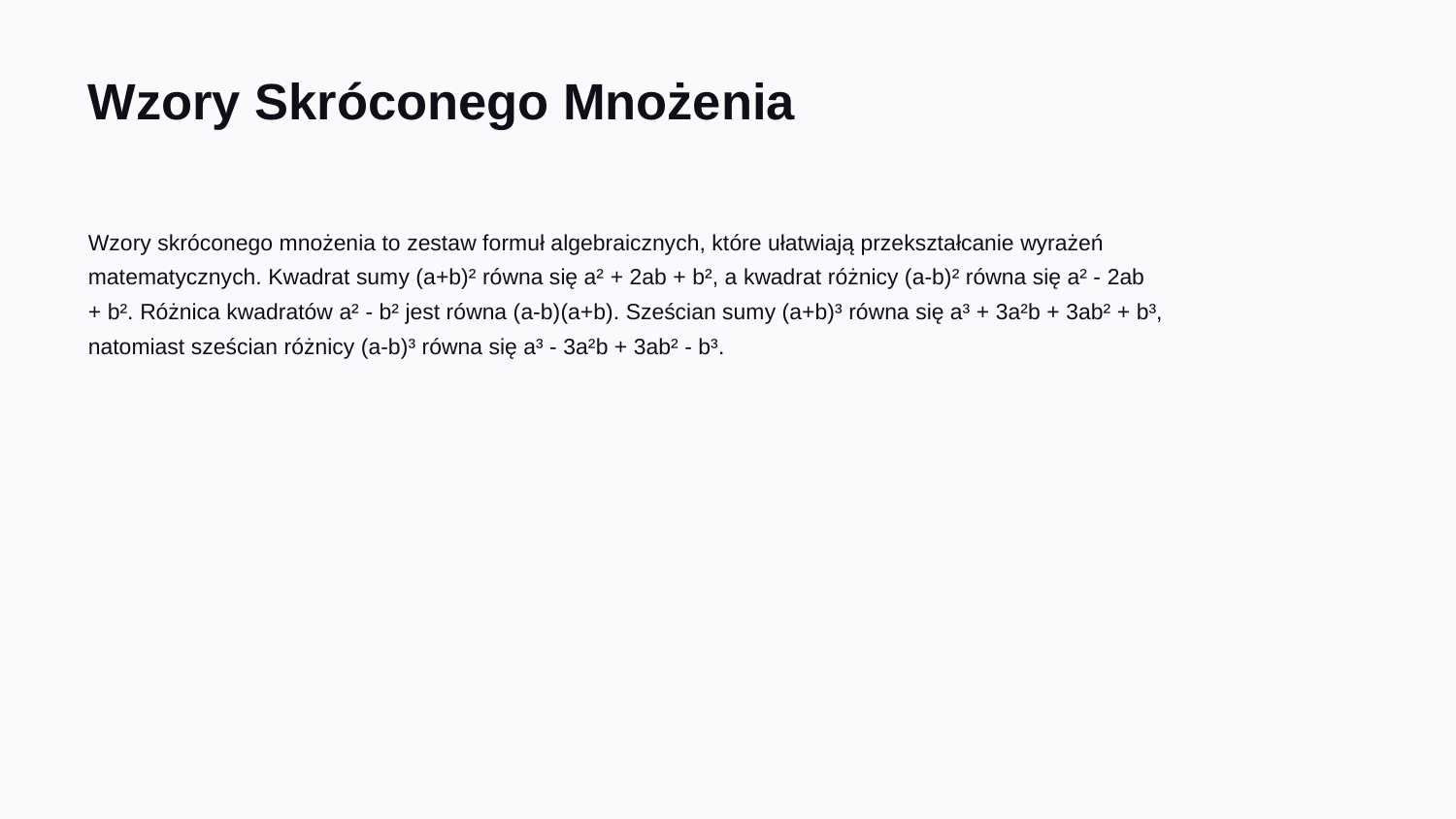

Wzory Skróconego Mnożenia
Wzory skróconego mnożenia to zestaw formuł algebraicznych, które ułatwiają przekształcanie wyrażeń matematycznych. Kwadrat sumy (a+b)² równa się a² + 2ab + b², a kwadrat różnicy (a-b)² równa się a² - 2ab + b². Różnica kwadratów a² - b² jest równa (a-b)(a+b). Sześcian sumy (a+b)³ równa się a³ + 3a²b + 3ab² + b³, natomiast sześcian różnicy (a-b)³ równa się a³ - 3a²b + 3ab² - b³.